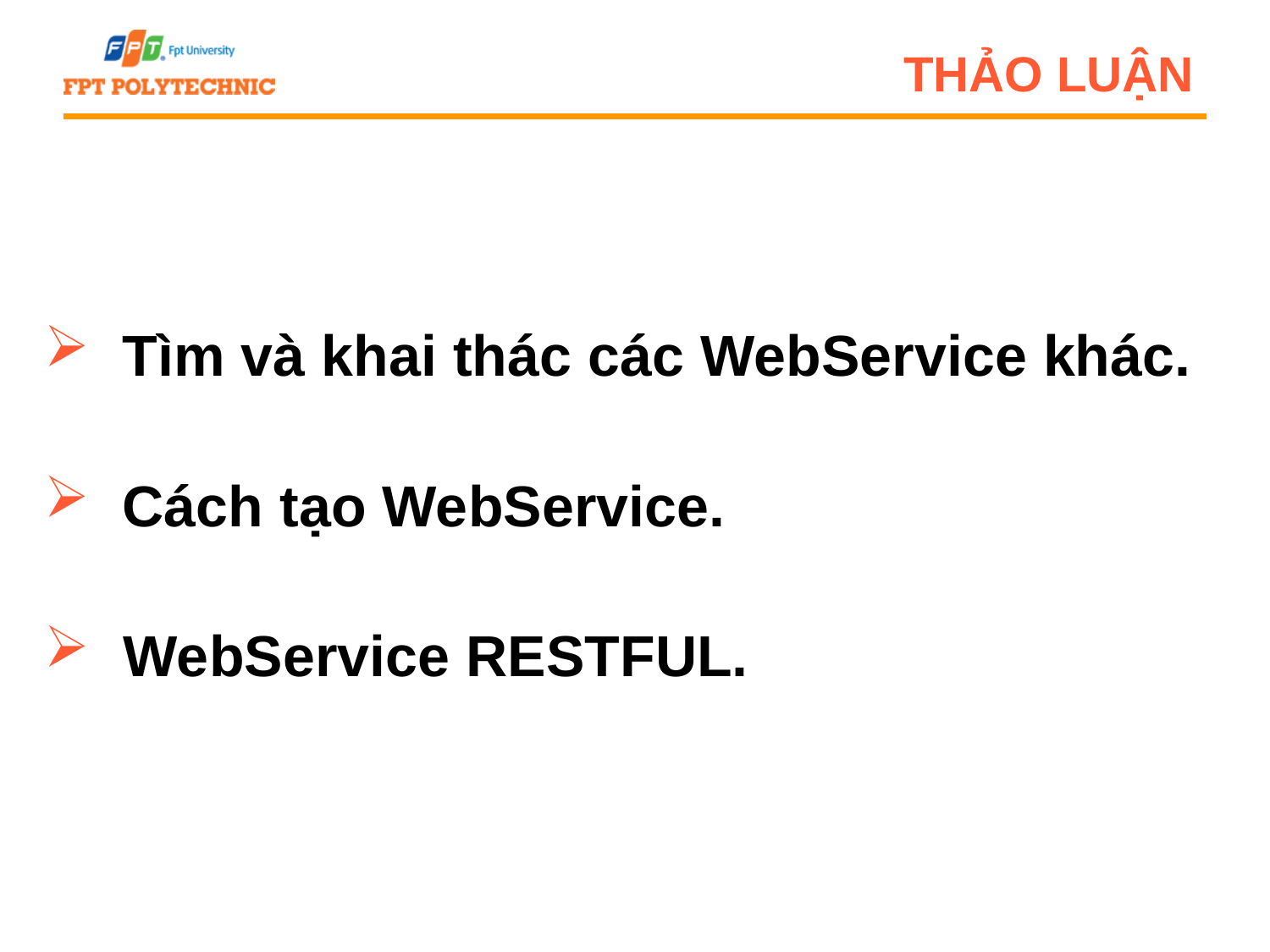

# THẢO LUẬN
Tìm và khai thác các WebService khác.
Cách tạo WebService.
  WebService RESTFUL.